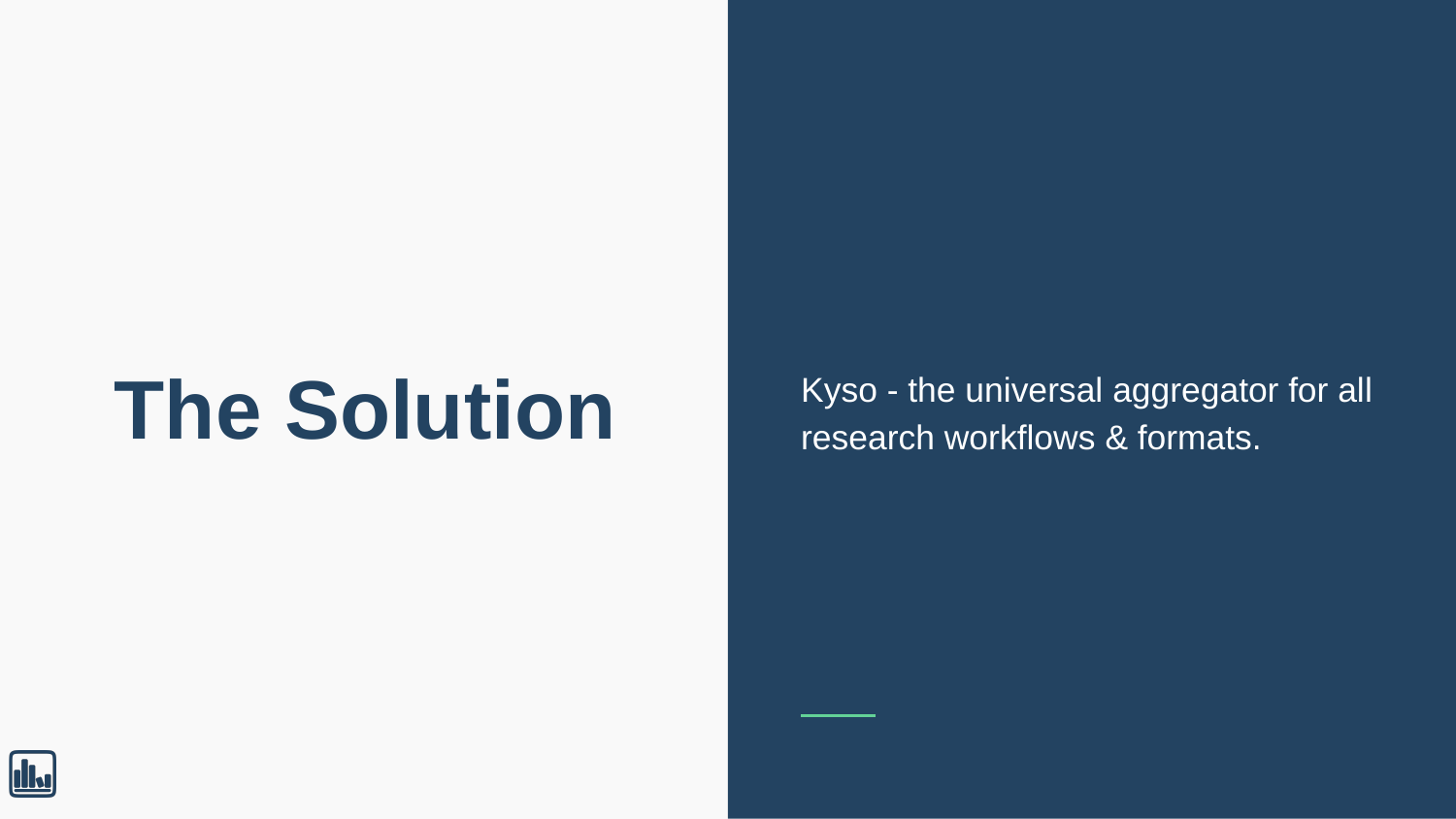

Kyso - the universal aggregator for all research workflows & formats.
# The Solution